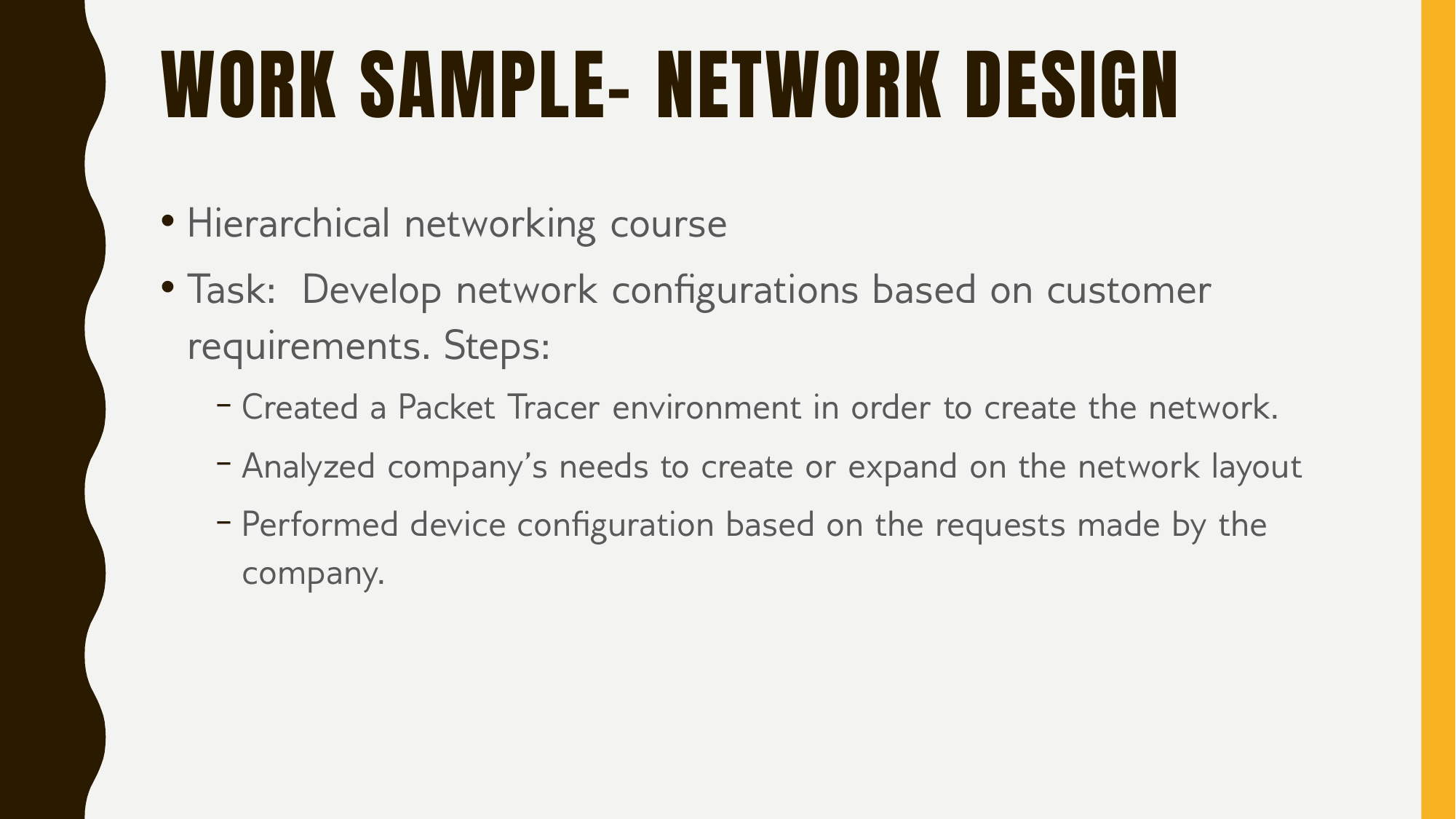

# Work Sample- Network design
Hierarchical networking course
Task:  Develop network configurations based on customer requirements. Steps:
Created a Packet Tracer environment in order to create the network.
Analyzed company’s needs to create or expand on the network layout
Performed device configuration based on the requests made by the company.